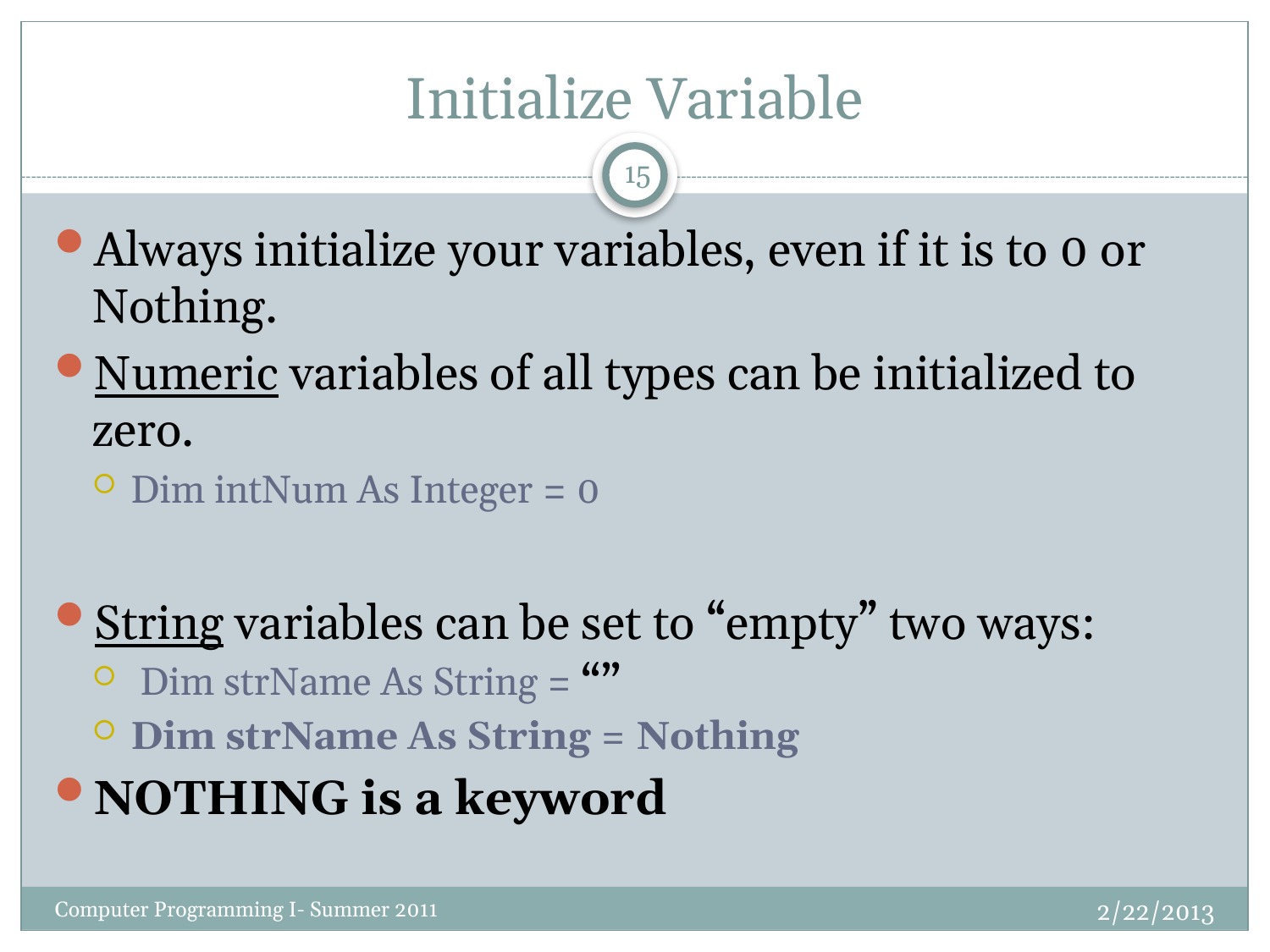

# Initialize Variable
15
Always initialize your variables, even if it is to 0 or Nothing.
Numeric variables of all types can be initialized to zero.
Dim intNum As Integer = 0

String variables can be set to “empty” two ways:
 Dim strName As String = “”
Dim strName As String = Nothing
NOTHING is a keyword

2/22/2013
Computer Programming I- Summer 2011